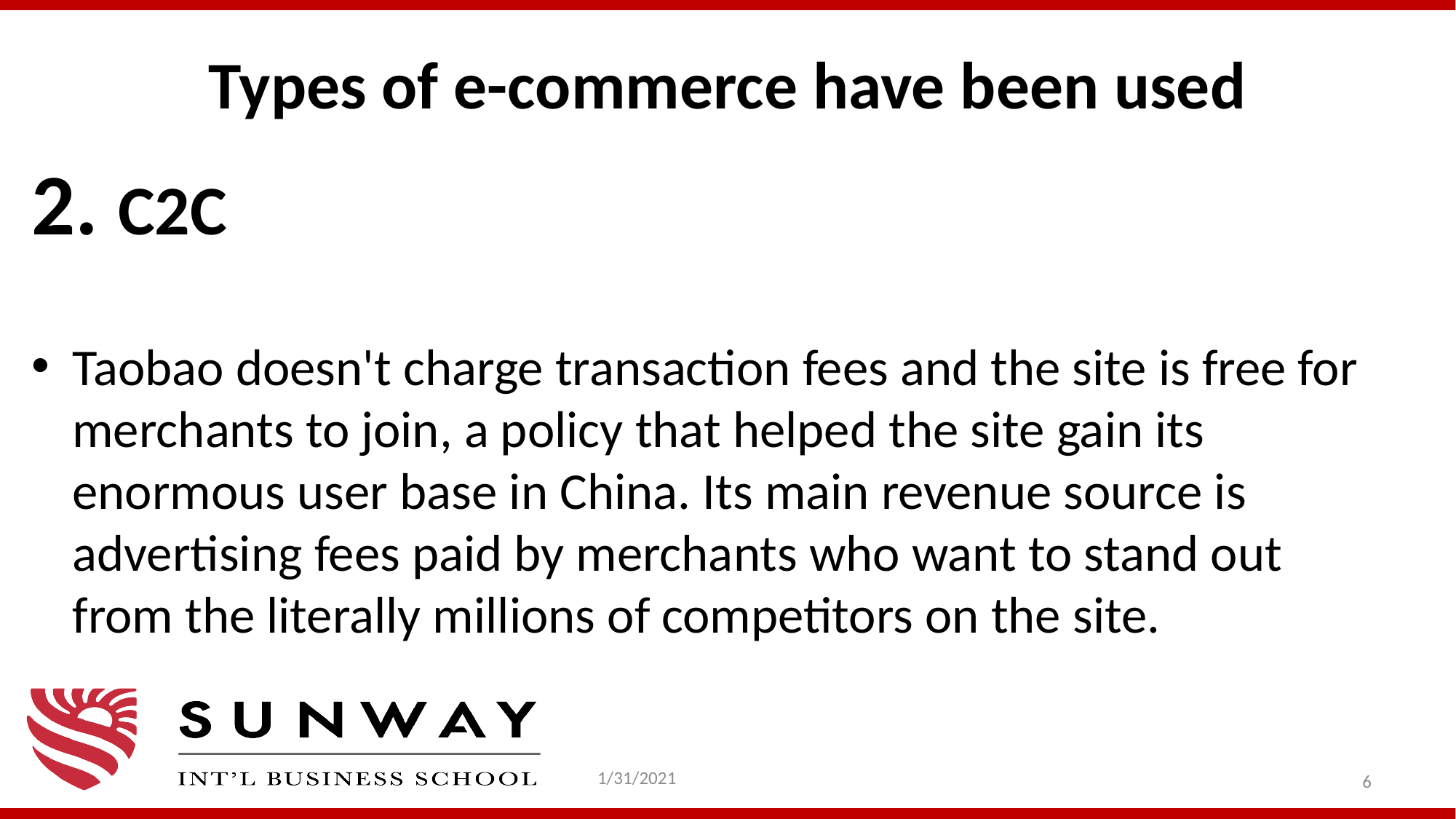

# Types of e-commerce have been used
2. C2C

Taobao doesn't charge transaction fees and the site is free for merchants to join, a policy that helped the site gain its enormous user base in China. Its main revenue source is advertising fees paid by merchants who want to stand out from the literally millions of competitors on the site.
1/31/2021
6